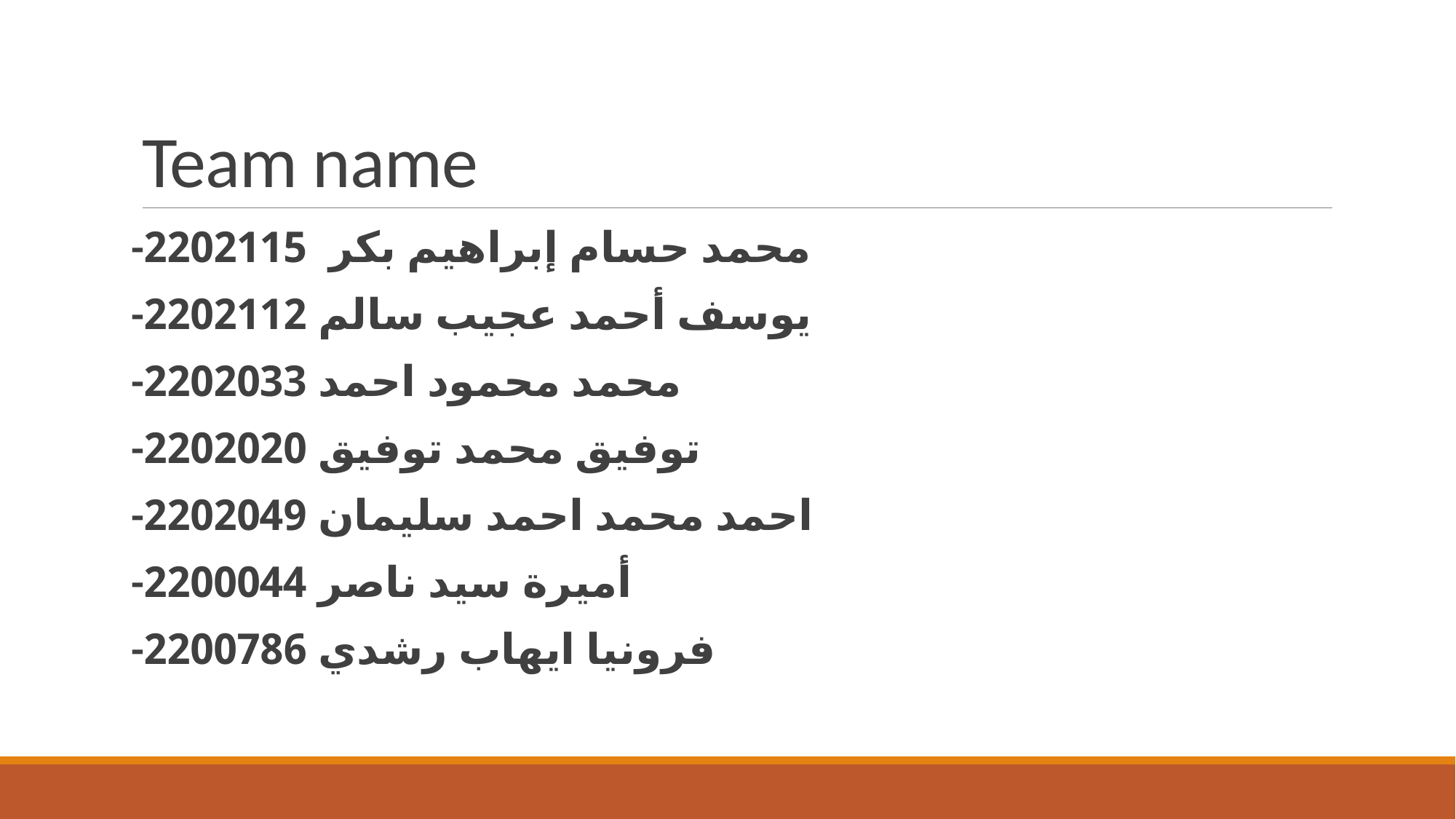

# Team name
-محمد حسام إبراهيم بكر  2202115
-يوسف أحمد عجيب سالم 2202112
-محمد محمود احمد 2202033
-توفيق محمد توفيق 2202020
-احمد محمد احمد سليمان 2202049
-أميرة سيد ناصر 2200044
-فرونيا ايهاب رشدي 2200786